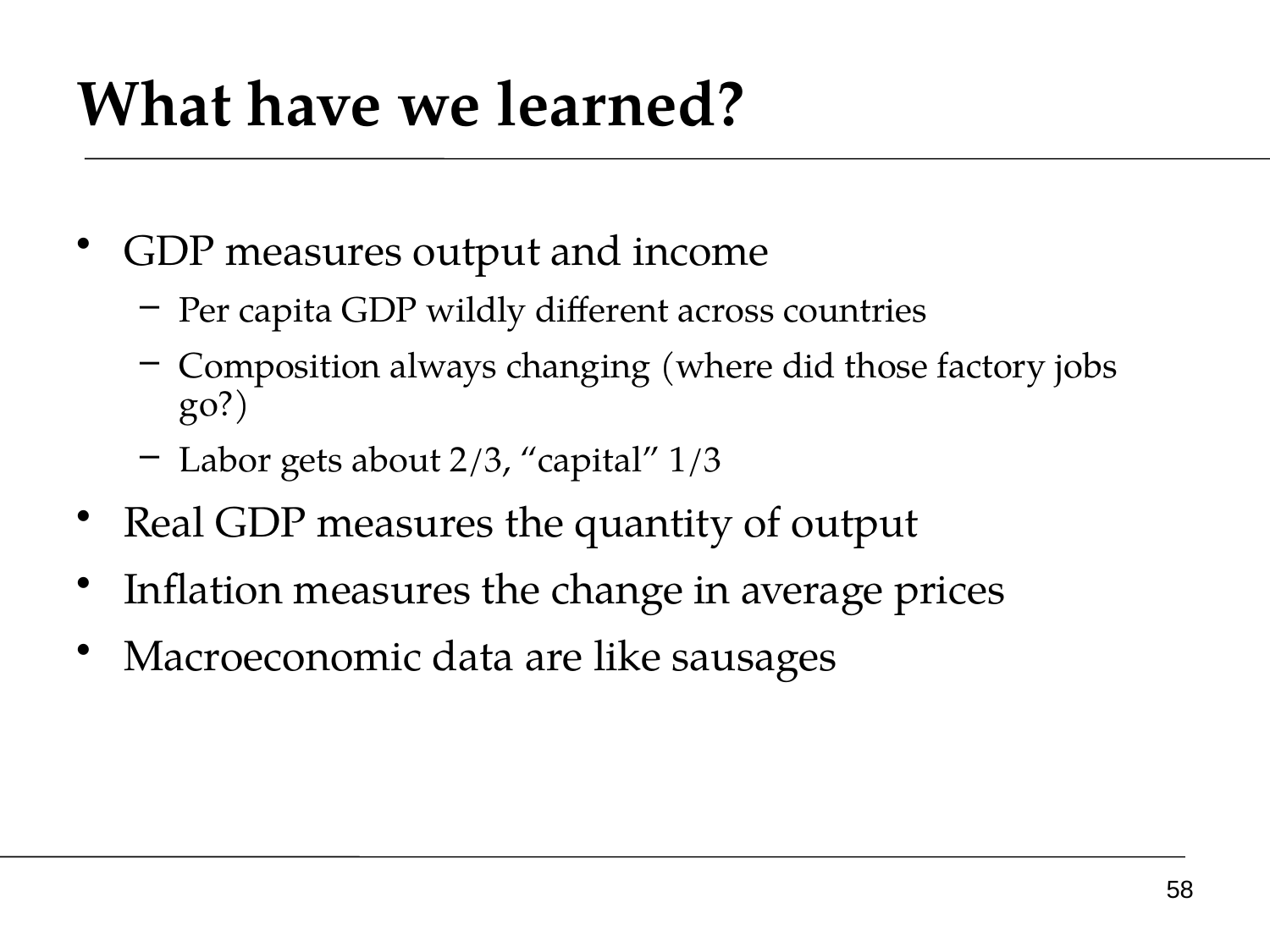

# What have we learned?
GDP measures output and income
Per capita GDP wildly different across countries
Composition always changing (where did those factory jobs go?)
Labor gets about 2/3, “capital” 1/3
Real GDP measures the quantity of output
Inflation measures the change in average prices
Macroeconomic data are like sausages
58